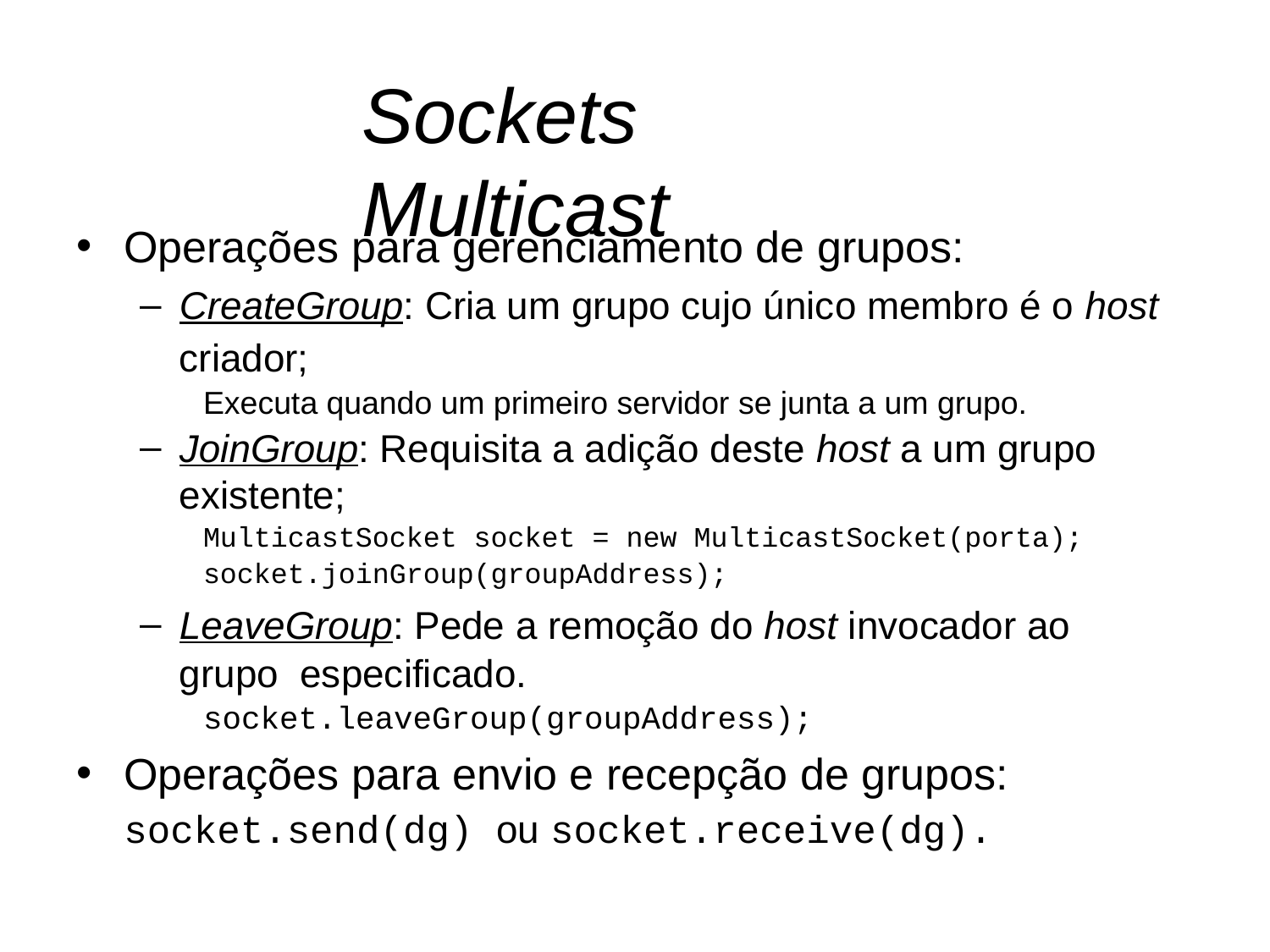

# Sockets Multicast
Operações para gerenciamento de grupos:
CreateGroup: Cria um grupo cujo único membro é o host
criador;
Executa quando um primeiro servidor se junta a um grupo.
JoinGroup: Requisita a adição deste host a um grupo existente;
MulticastSocket socket = new MulticastSocket(porta);
socket.joinGroup(groupAddress);
LeaveGroup: Pede a remoção do host invocador ao grupo  especificado.
socket.leaveGroup(groupAddress);
Operações para envio e recepção de grupos:
socket.send(dg) ou socket.receive(dg).